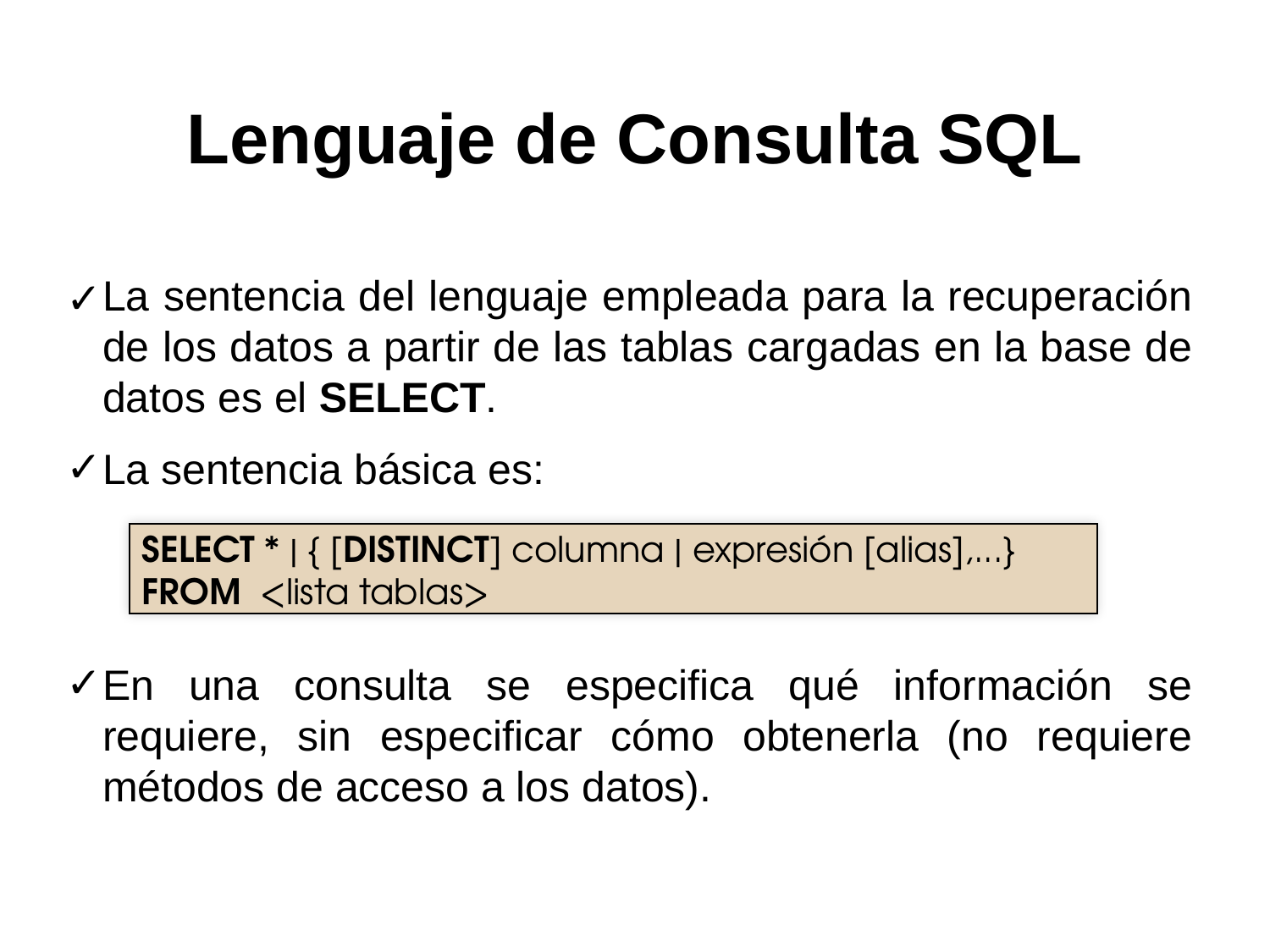

# Lenguaje de Consulta SQL
La sentencia del lenguaje empleada para la recuperación de los datos a partir de las tablas cargadas en la base de datos es el SELECT.
La sentencia básica es:

En una consulta se especifica qué información se requiere, sin especificar cómo obtenerla (no requiere métodos de acceso a los datos).

SELECT * | { [DISTINCT] columna | expresión [alias],...}
FROM  <lista tablas>